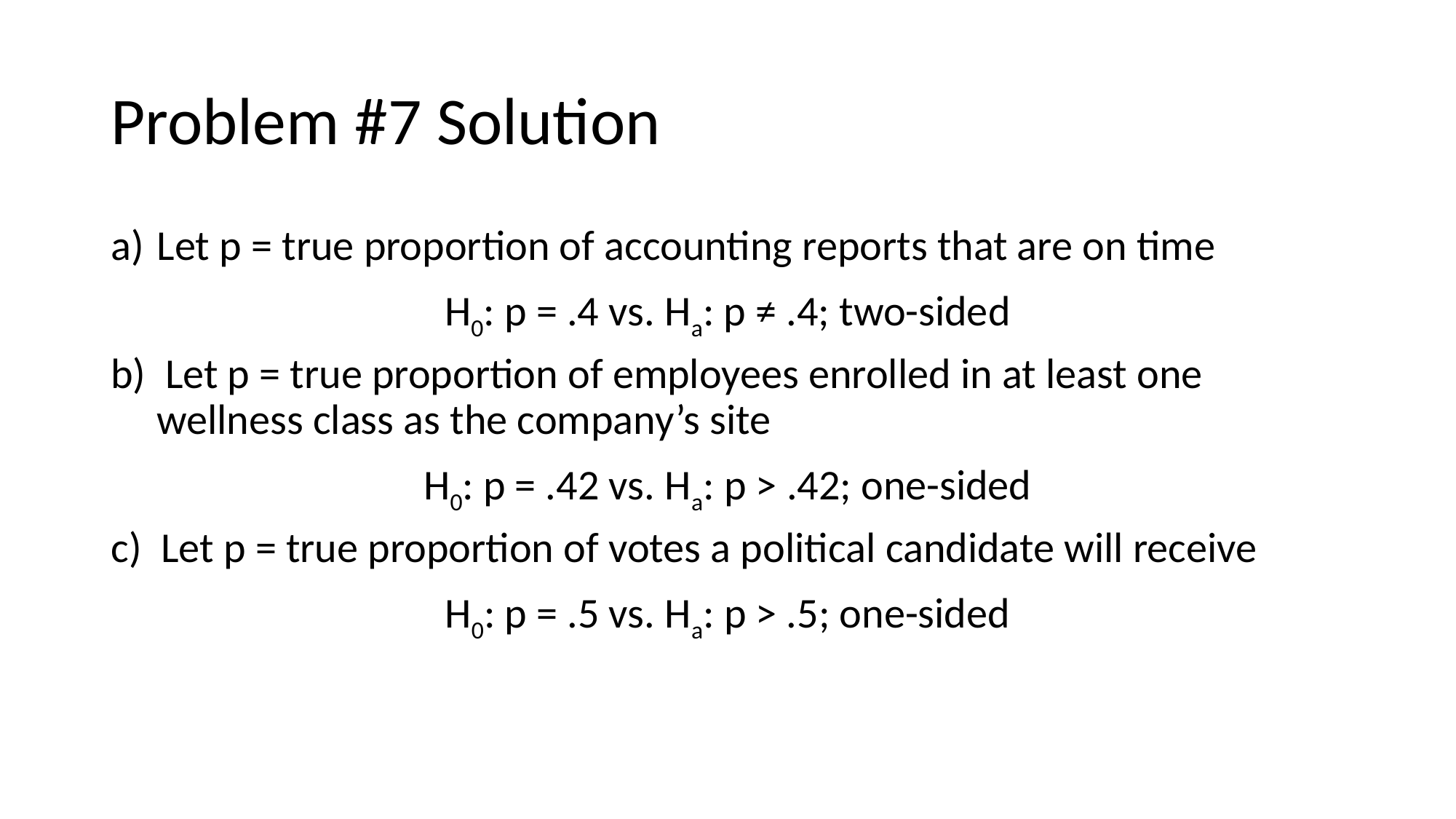

# Problem #7 Solution
Let p = true proportion of accounting reports that are on time
H0: p = .4 vs. Ha: p ≠ .4; two-sided
b)  Let p = true proportion of employees enrolled in at least one wellness class as the company’s site
H0: p = .42 vs. Ha: p > .42; one-sided
c)  Let p = true proportion of votes a political candidate will receive
H0: p = .5 vs. Ha: p > .5; one-sided